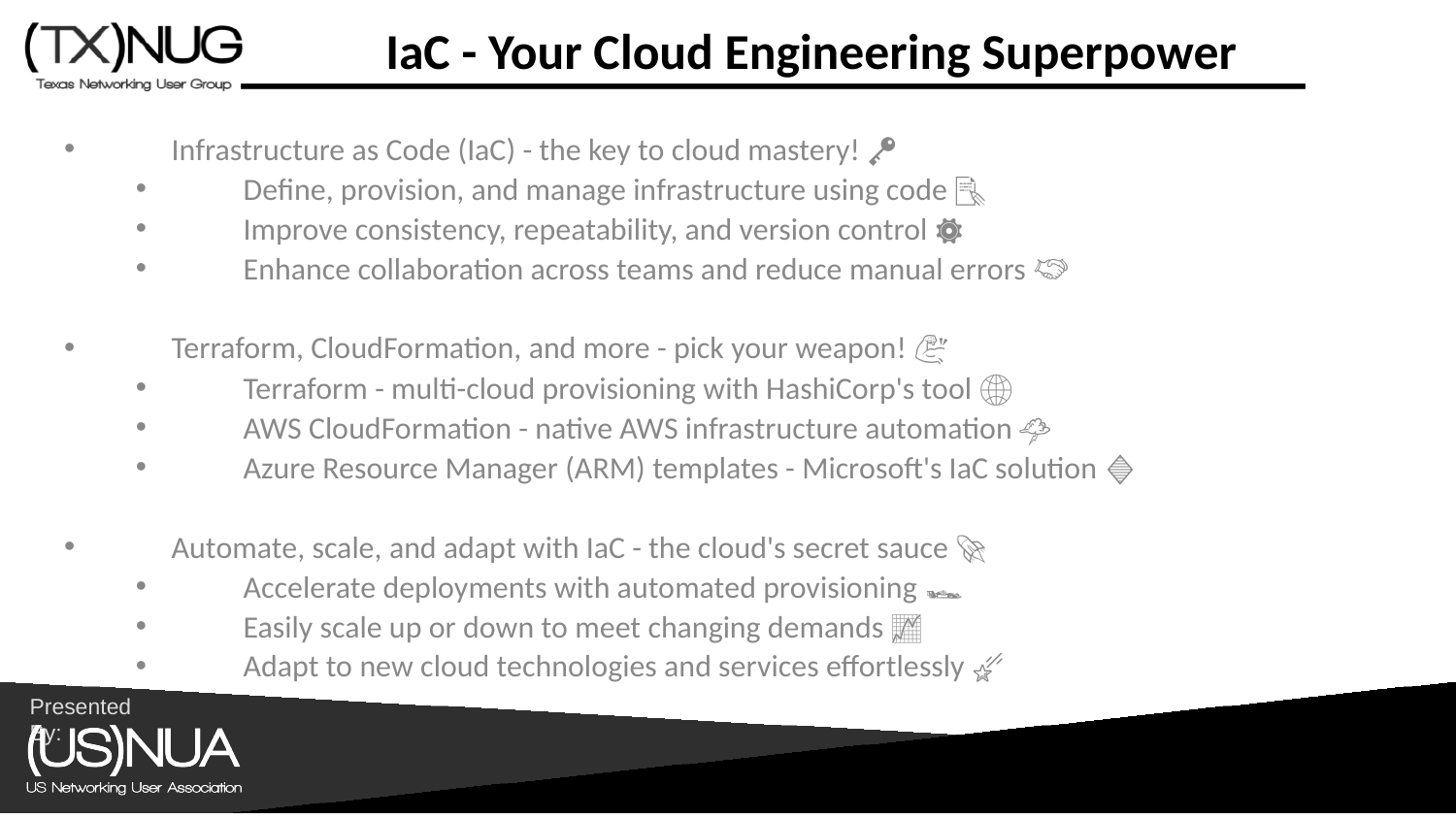

# IaC - Your Cloud Engineering Superpower
Infrastructure as Code (IaC) - the key to cloud mastery! 🔑
Define, provision, and manage infrastructure using code 📝
Improve consistency, repeatability, and version control ⚙️
Enhance collaboration across teams and reduce manual errors 🤝

Terraform, CloudFormation, and more - pick your weapon! 💪
Terraform - multi-cloud provisioning with HashiCorp's tool 🌐
AWS CloudFormation - native AWS infrastructure automation 🌩️
Azure Resource Manager (ARM) templates - Microsoft's IaC solution 🔷

Automate, scale, and adapt with IaC - the cloud's secret sauce 🚀
Accelerate deployments with automated provisioning 🏎️
Easily scale up or down to meet changing demands 📈
Adapt to new cloud technologies and services effortlessly 🌠